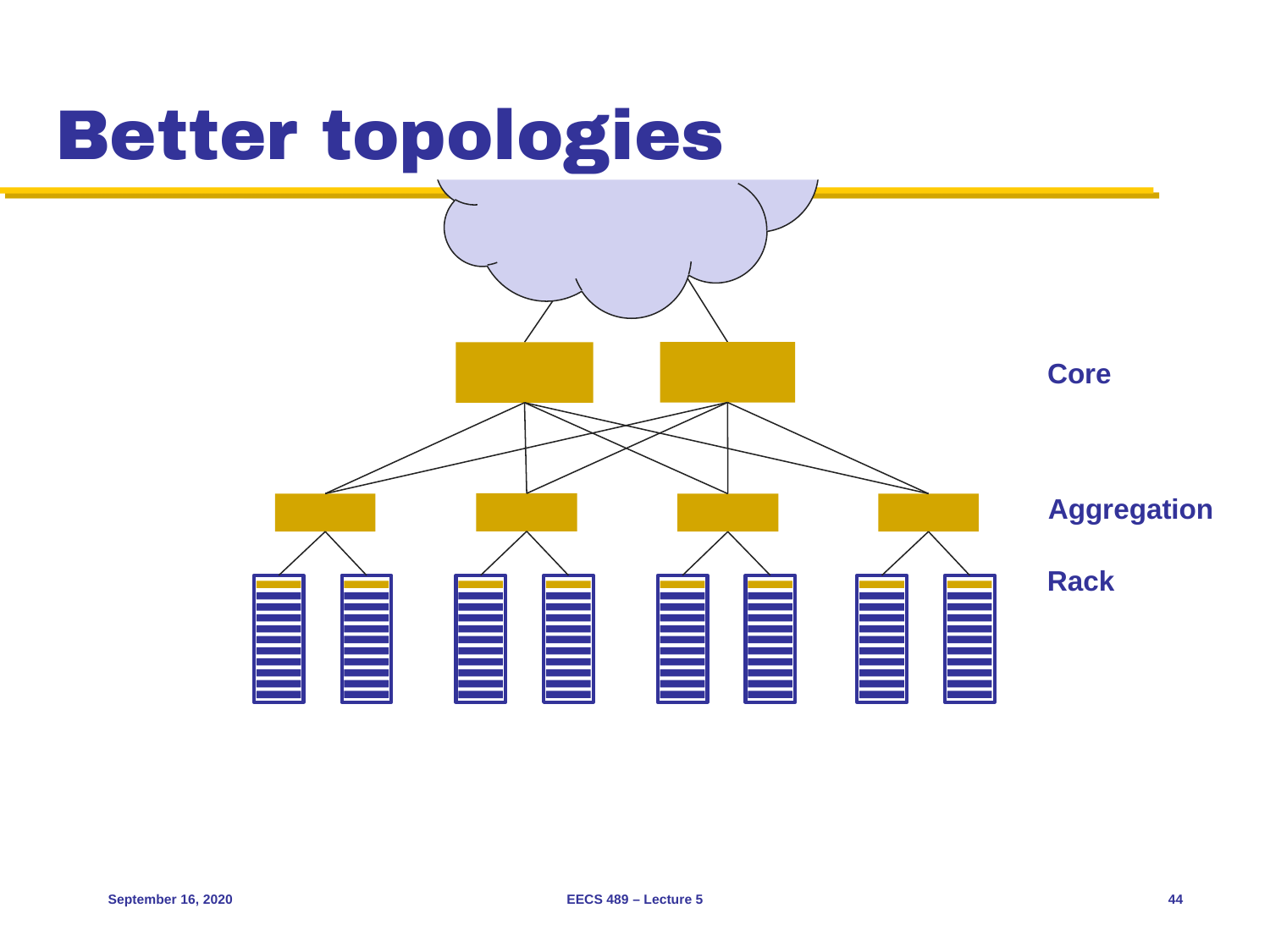

# Better topologies

Core
Aggregation

Rack

September 16, 2020
EECS 489 – Lecture 5
44